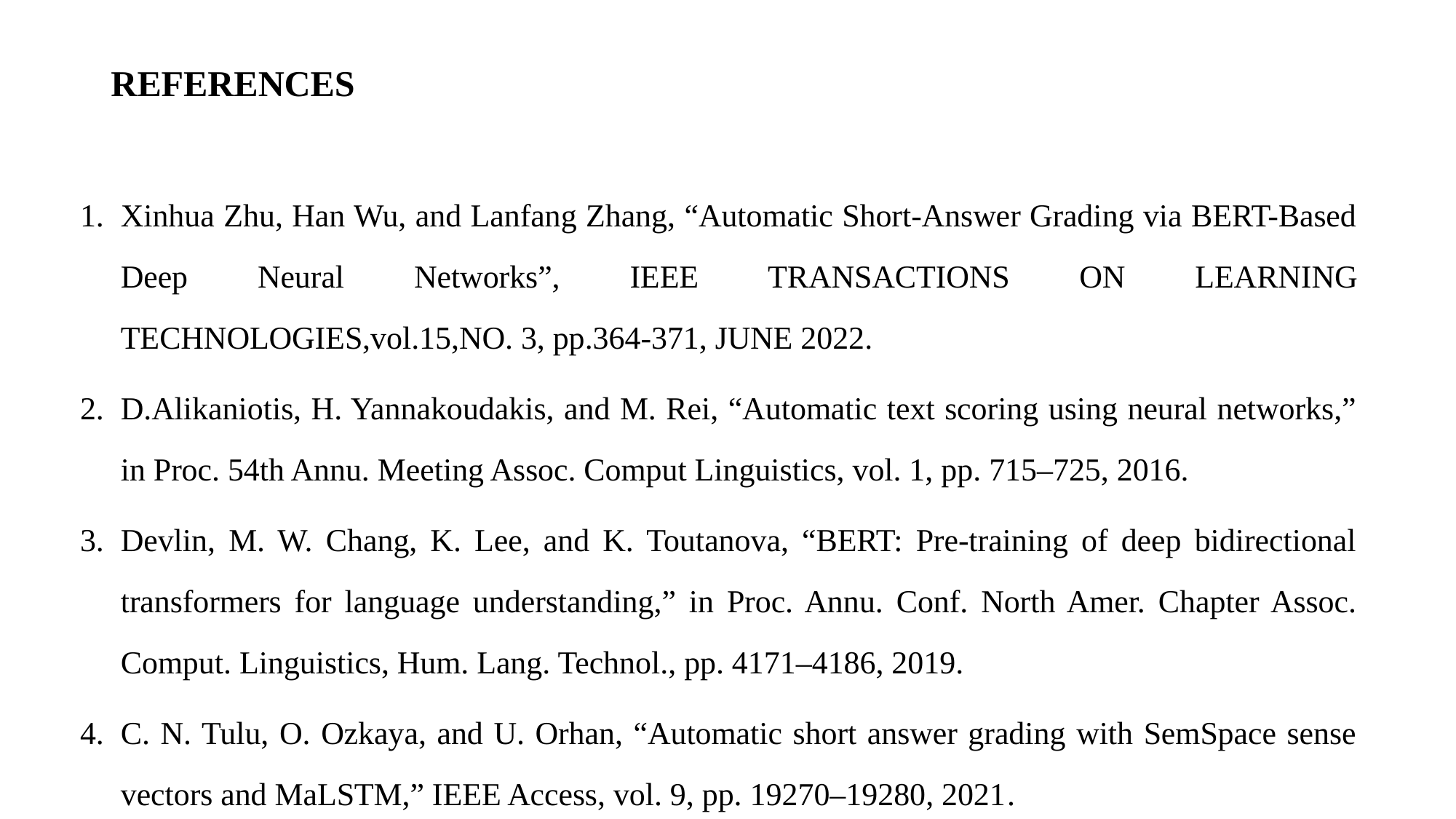

# REFERENCES
Xinhua Zhu, Han Wu, and Lanfang Zhang, “Automatic Short-Answer Grading via BERT-Based Deep Neural Networks”, IEEE TRANSACTIONS ON LEARNING TECHNOLOGIES,vol.15,NO. 3, pp.364-371, JUNE 2022.
D.Alikaniotis, H. Yannakoudakis, and M. Rei, “Automatic text scoring using neural networks,” in Proc. 54th Annu. Meeting Assoc. Comput Linguistics, vol. 1, pp. 715–725, 2016.
Devlin, M. W. Chang, K. Lee, and K. Toutanova, “BERT: Pre-training of deep bidirectional transformers for language understanding,” in Proc. Annu. Conf. North Amer. Chapter Assoc. Comput. Linguistics, Hum. Lang. Technol., pp. 4171–4186, 2019.
C. N. Tulu, O. Ozkaya, and U. Orhan, “Automatic short answer grading with SemSpace sense vectors and MaLSTM,” IEEE Access, vol. 9, pp. 19270–19280, 2021.